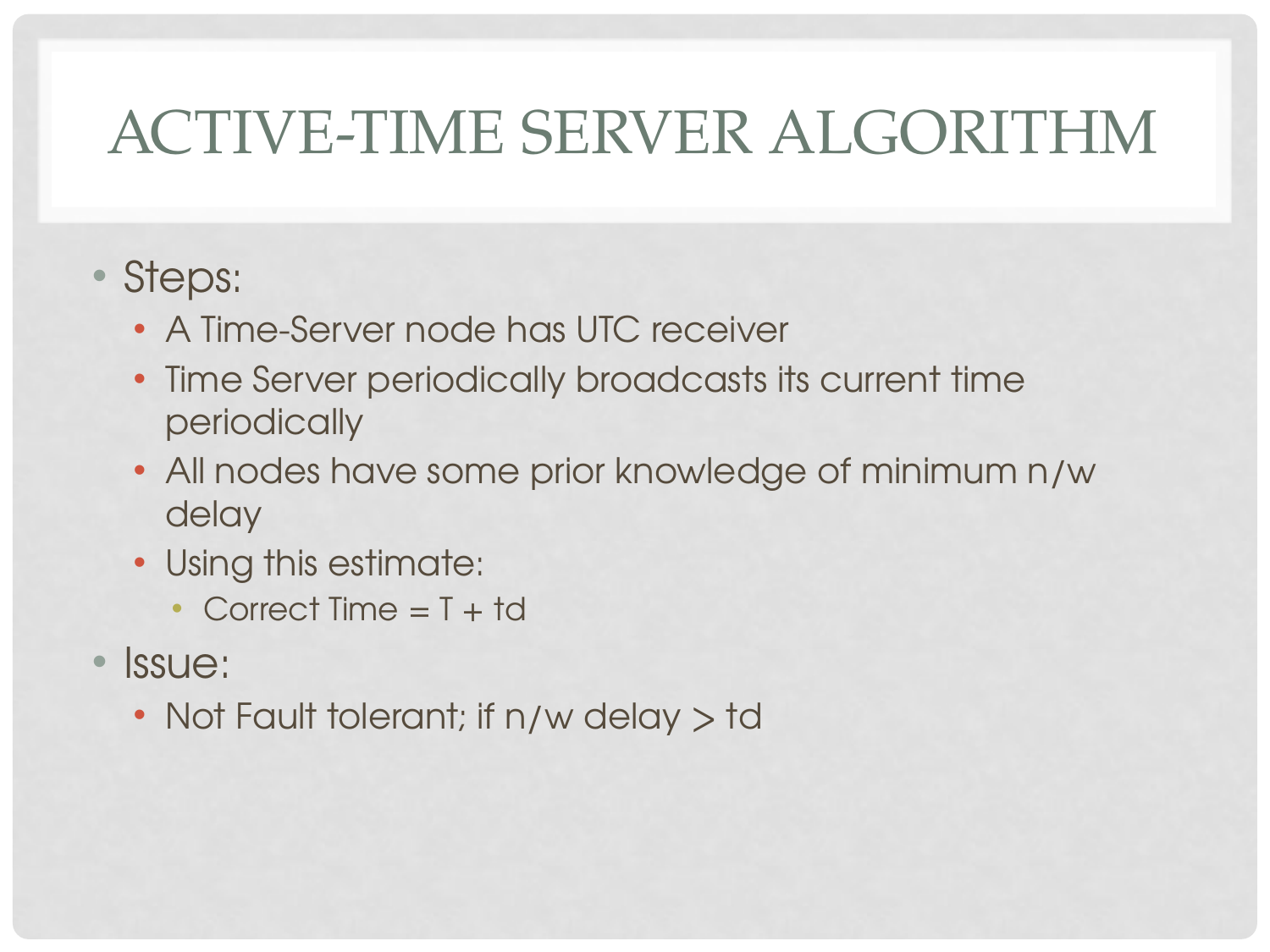

# ACTIVE-time server Algorithm
Steps:
A Time-Server node has UTC receiver
Time Server periodically broadcasts its current time periodically
All nodes have some prior knowledge of minimum n/w delay
Using this estimate:
Correct Time = T + td
Issue:
Not Fault tolerant; if n/w delay > td